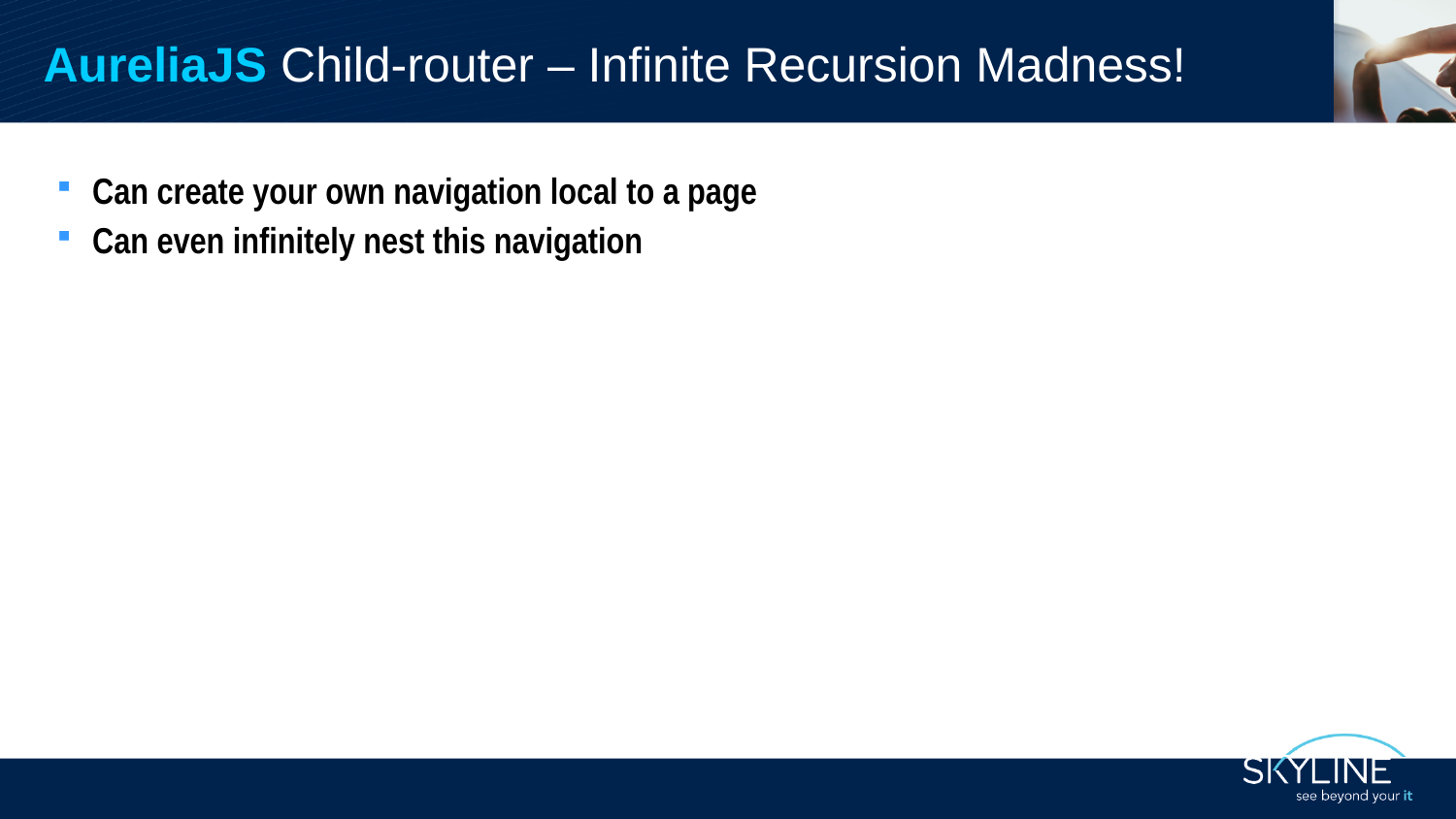

AureliaJS Child-router – Infinite Recursion Madness!
Can create your own navigation local to a page
Can even infinitely nest this navigation